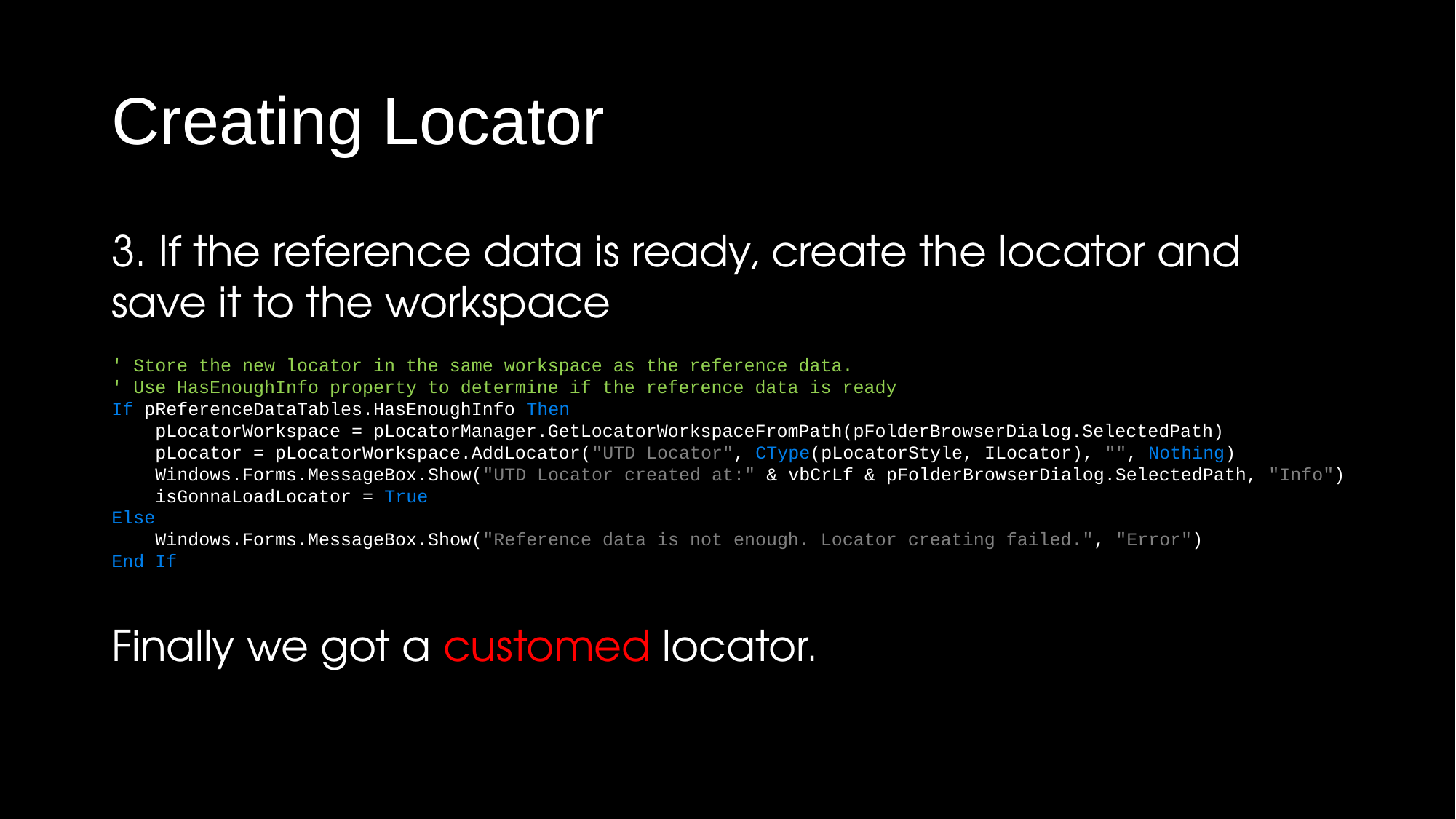

# Creating Locator
3. If the reference data is ready, create the locator and save it to the workspace
' Store the new locator in the same workspace as the reference data.
' Use HasEnoughInfo property to determine if the reference data is ready
If pReferenceDataTables.HasEnoughInfo Then
    pLocatorWorkspace = pLocatorManager.GetLocatorWorkspaceFromPath(pFolderBrowserDialog.SelectedPath)
    pLocator = pLocatorWorkspace.AddLocator("UTD Locator", CType(pLocatorStyle, ILocator), "", Nothing)
    Windows.Forms.MessageBox.Show("UTD Locator created at:" & vbCrLf & pFolderBrowserDialog.SelectedPath, "Info")
    isGonnaLoadLocator = True
Else
    Windows.Forms.MessageBox.Show("Reference data is not enough. Locator creating failed.", "Error")
End If
Finally we got a customed locator.